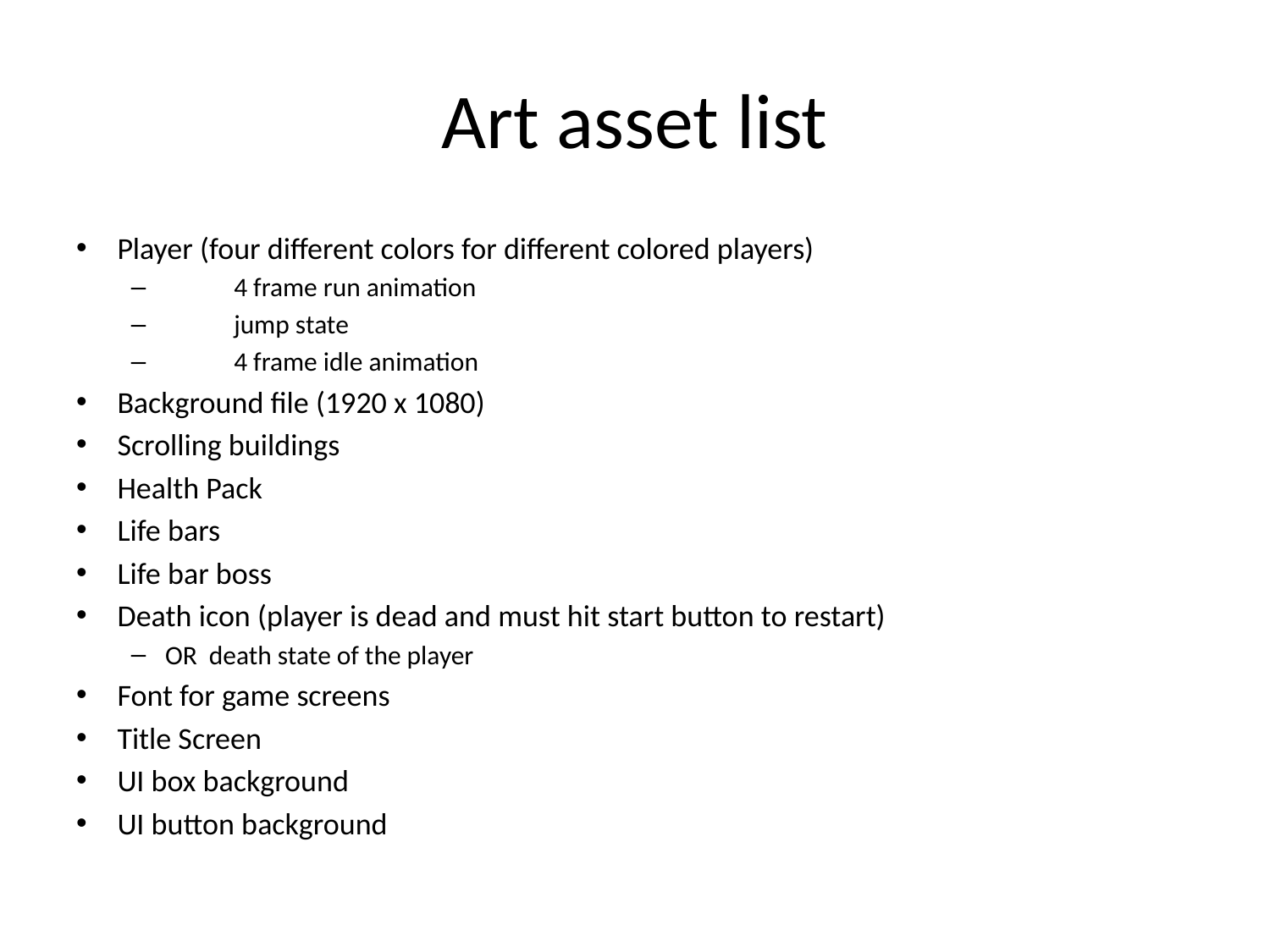

# Art asset list
Player (four different colors for different colored players)
	4 frame run animation
	jump state
	4 frame idle animation
Background file (1920 x 1080)
Scrolling buildings
Health Pack
Life bars
Life bar boss
Death icon (player is dead and must hit start button to restart)
OR  death state of the player
Font for game screens
Title Screen
UI box background
UI button background